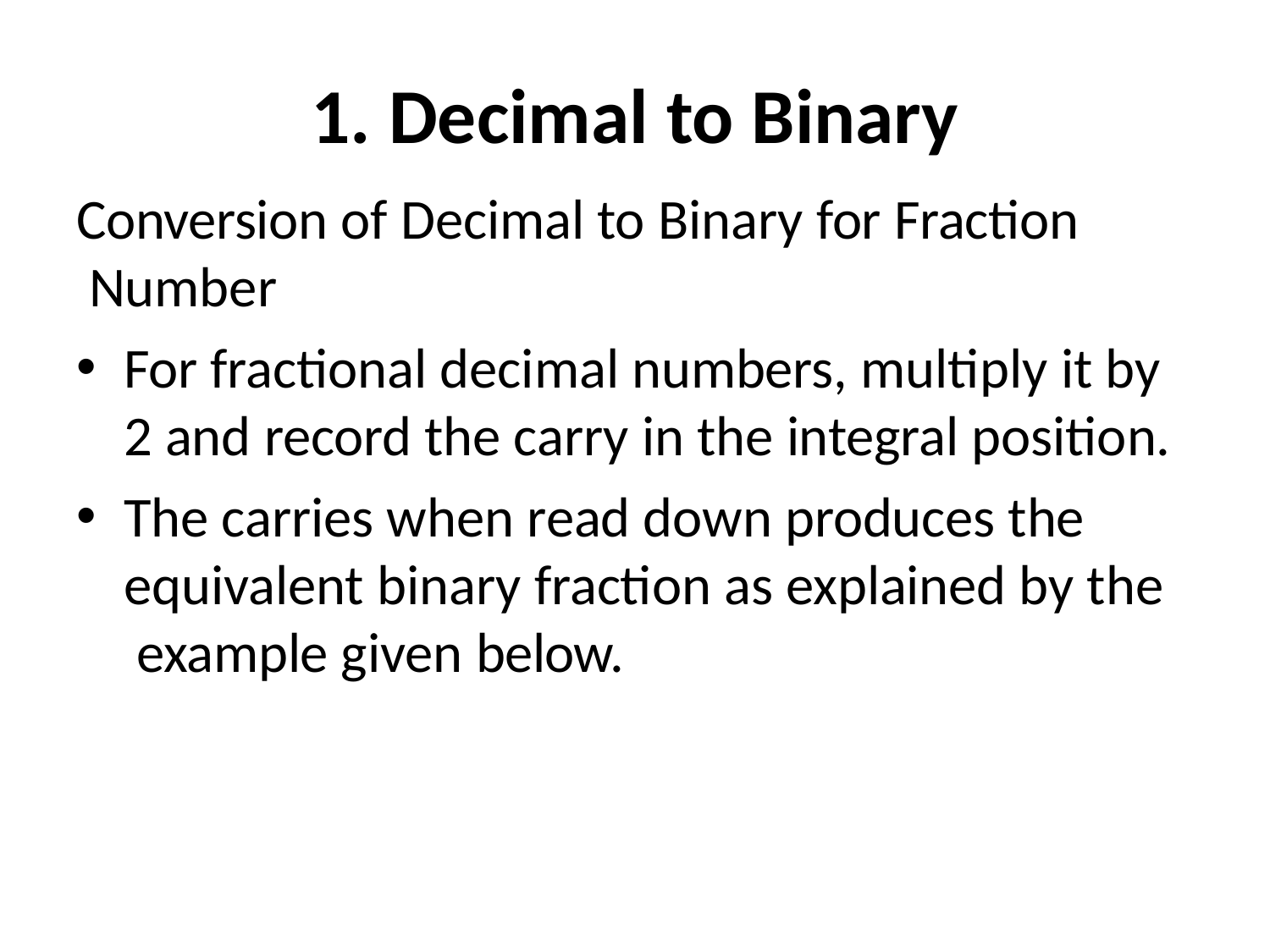

# 1. Decimal to Binary
Conversion of Decimal to Binary for Fraction  Number
For fractional decimal numbers, multiply it by  2 and record the carry in the integral position.
The carries when read down produces the  equivalent binary fraction as explained by the  example given below.